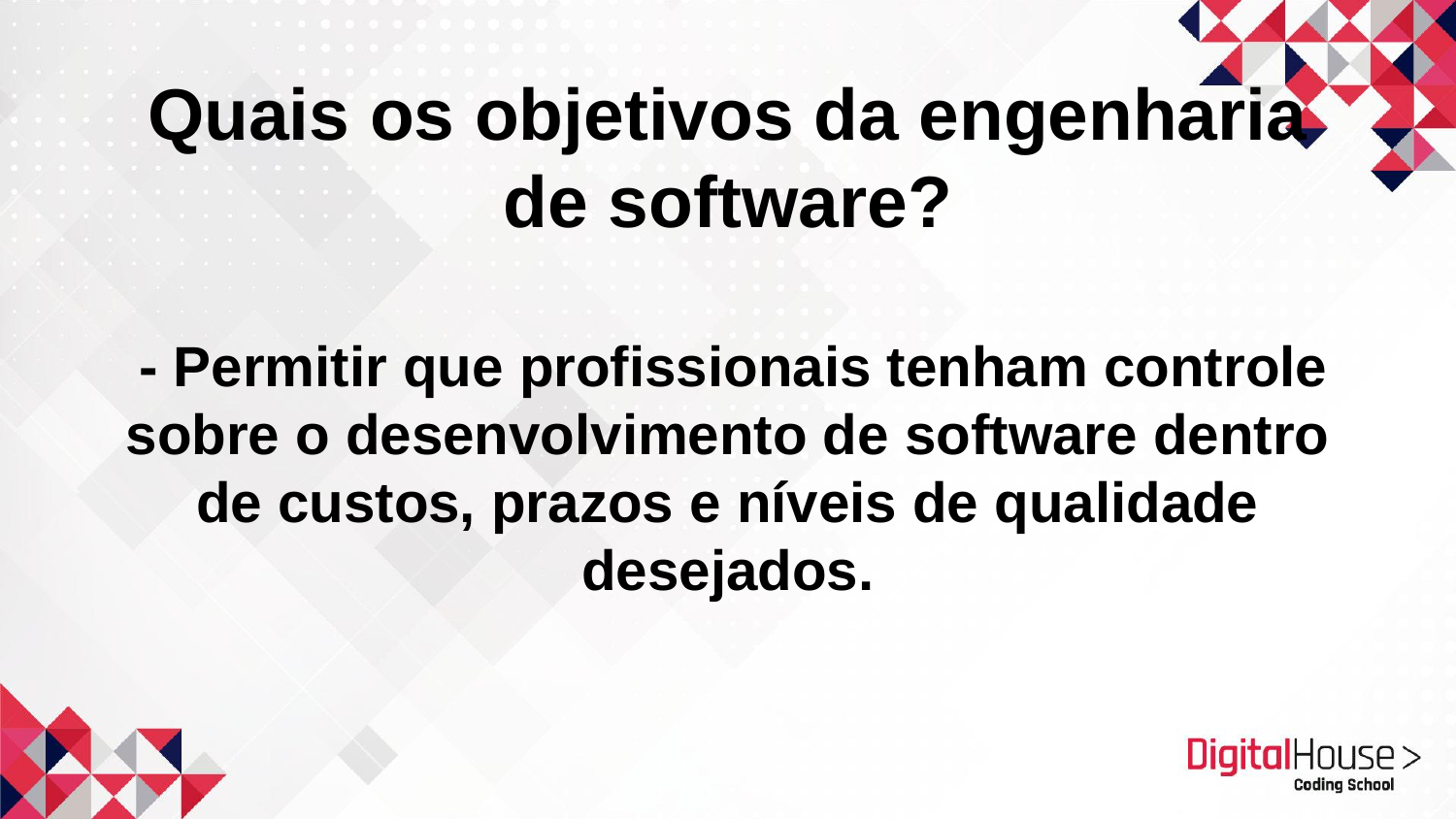

# Quais os objetivos da engenharia de software? - Permitir que profissionais tenham controle sobre o desenvolvimento de software dentro de custos, prazos e níveis de qualidade desejados.